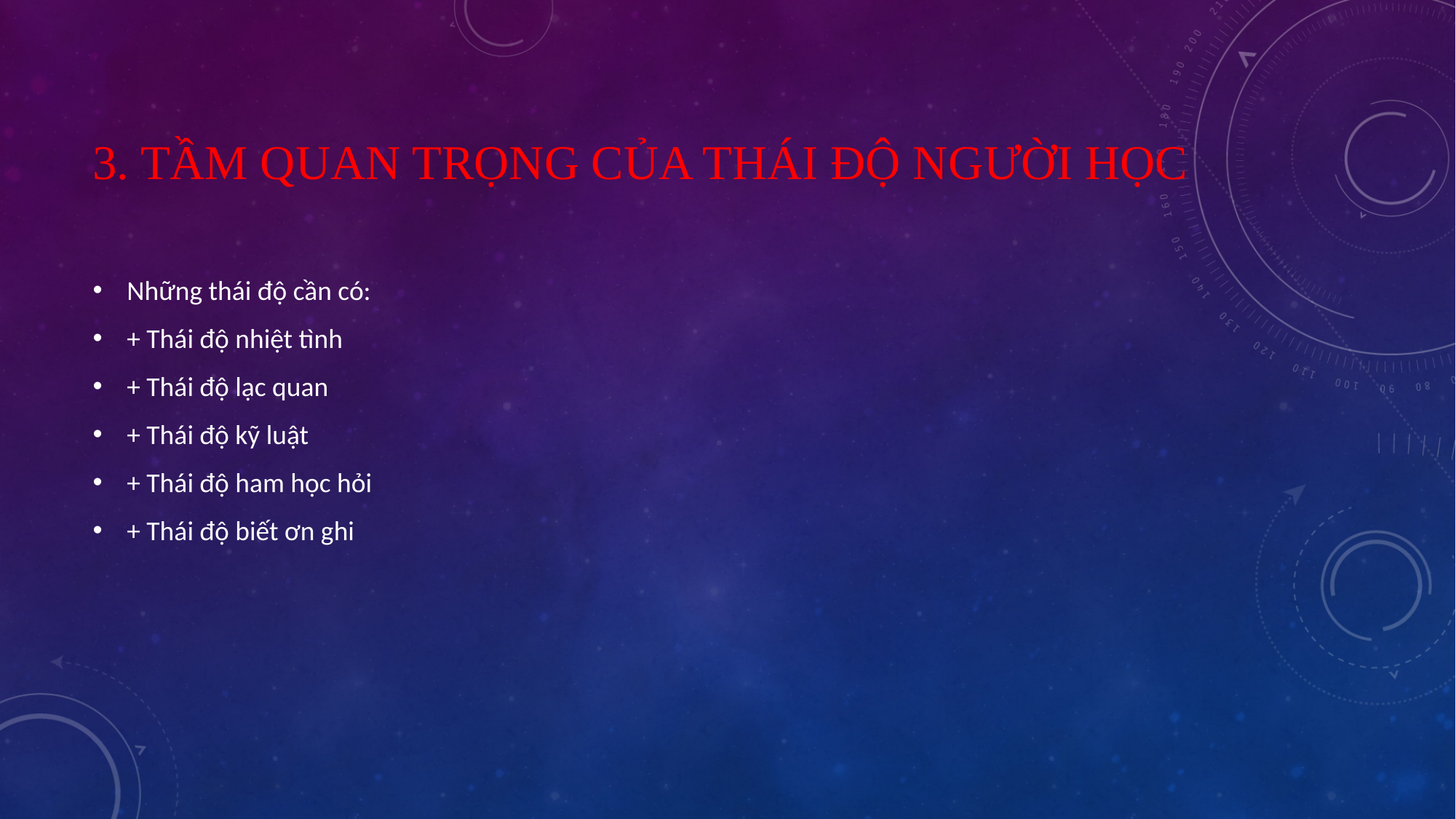

# 3. tầm quan trọng của thái độ người học
Những thái độ cần có:
+ Thái độ nhiệt tình
+ Thái độ lạc quan
+ Thái độ kỹ luật
+ Thái độ ham học hỏi
+ Thái độ biết ơn ghi